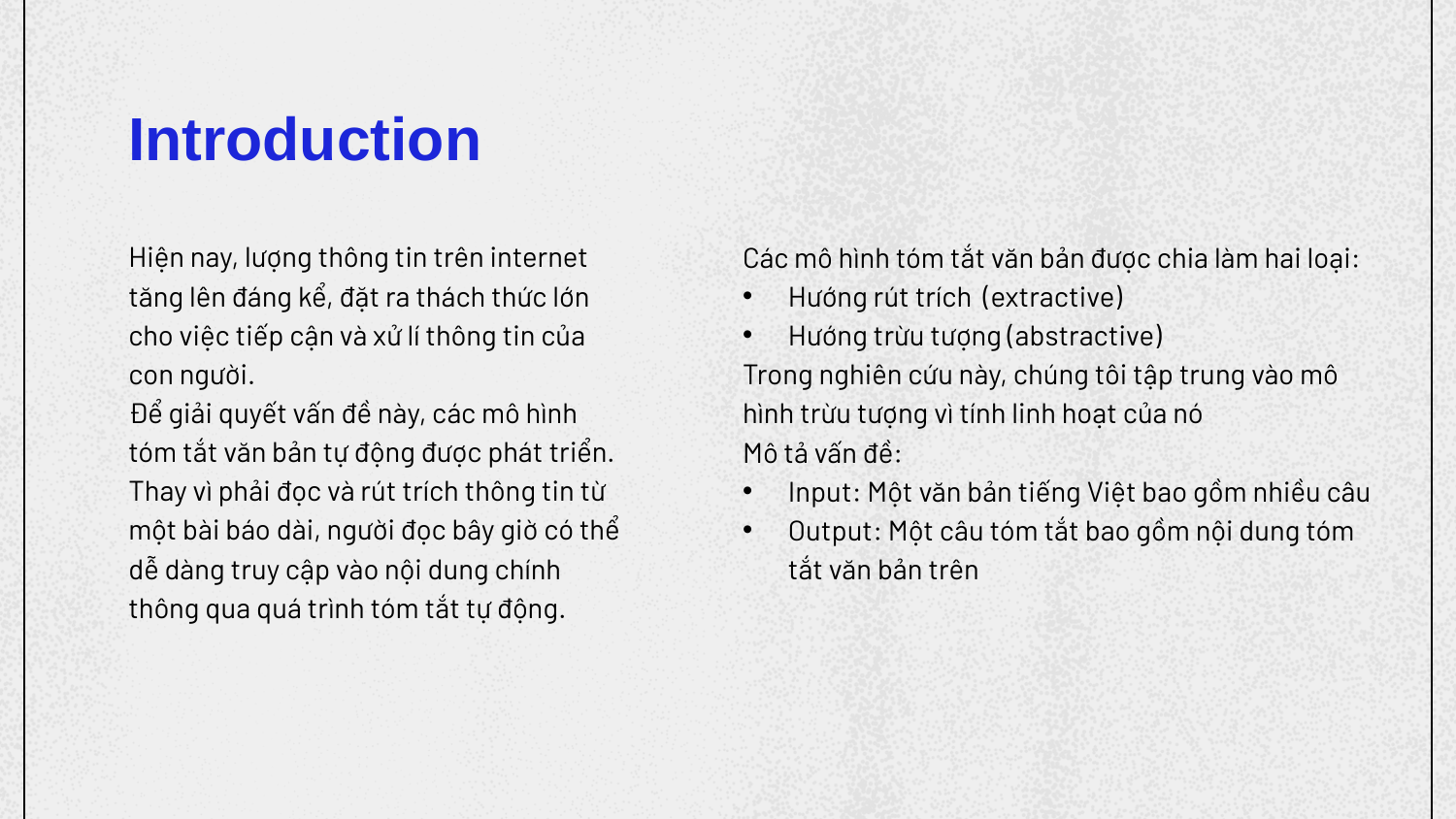

# Introduction
Hiện nay, lượng thông tin trên internet tăng lên đáng kể, đặt ra thách thức lớn cho việc tiếp cận và xử lí thông tin của con người.
Để giải quyết vấn đề này, các mô hình tóm tắt văn bản tự động được phát triển. Thay vì phải đọc và rút trích thông tin từ một bài báo dài, người đọc bây giờ có thể dễ dàng truy cập vào nội dung chính thông qua quá trình tóm tắt tự động.
Các mô hình tóm tắt văn bản được chia làm hai loại:
Hướng rút trích  (extractive)
Hướng trừu tượng (abstractive)
Trong nghiên cứu này, chúng tôi tập trung vào mô hình trừu tượng vì tính linh hoạt của nó
Mô tả vấn đề:
Input: Một văn bản tiếng Việt bao gồm nhiều câu
Output: Một câu tóm tắt bao gồm nội dung tóm tắt văn bản trên